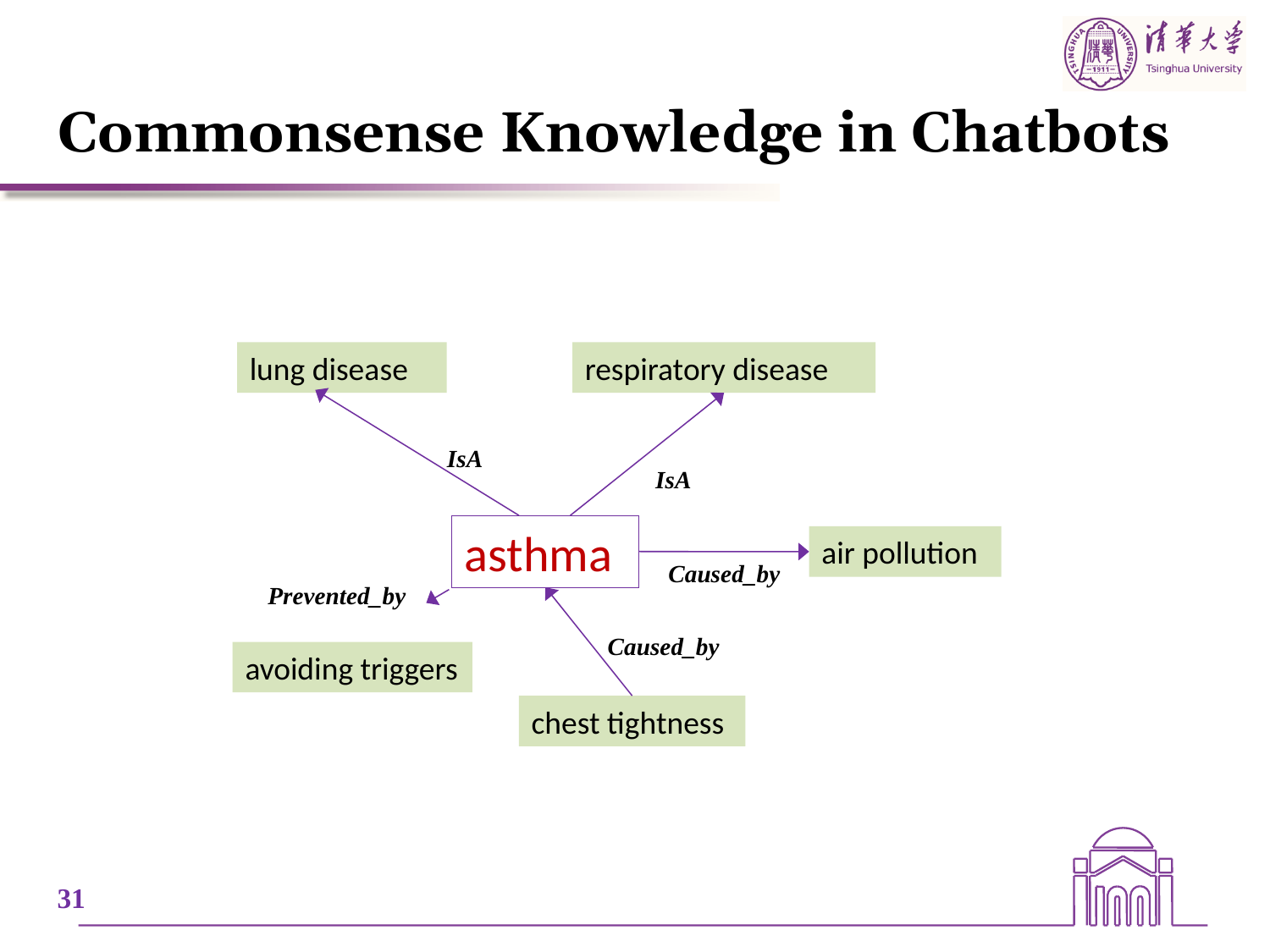

Commonsense Knowledge in Chatbots
lung disease
respiratory disease
IsA
IsA
asthma
air pollution
Caused_by
Prevented_by
Caused_by
avoiding triggers
chest tightness